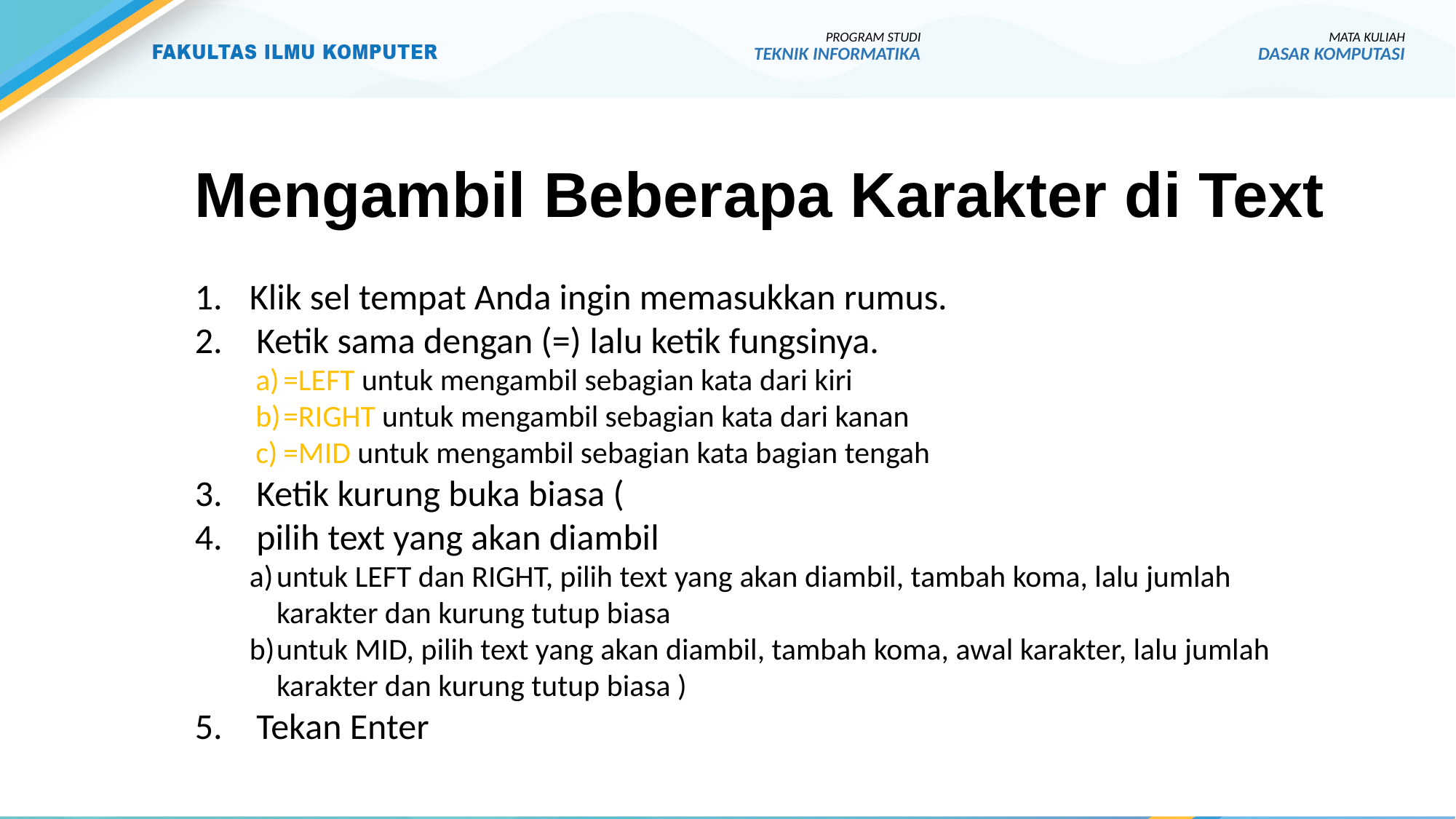

PROGRAM STUDI
TEKNIK INFORMATIKA
MATA KULIAH
DASAR KOMPUTASI

# Mengambil Beberapa Karakter di Text
Klik sel tempat Anda ingin memasukkan rumus.
Ketik sama dengan (=) lalu ketik fungsinya.
=LEFT untuk mengambil sebagian kata dari kiri
=RIGHT untuk mengambil sebagian kata dari kanan
=MID untuk mengambil sebagian kata bagian tengah
Ketik kurung buka biasa (
pilih text yang akan diambil
untuk LEFT dan RIGHT, pilih text yang akan diambil, tambah koma, lalu jumlah karakter dan kurung tutup biasa
untuk MID, pilih text yang akan diambil, tambah koma, awal karakter, lalu jumlah karakter dan kurung tutup biasa )
Tekan Enter